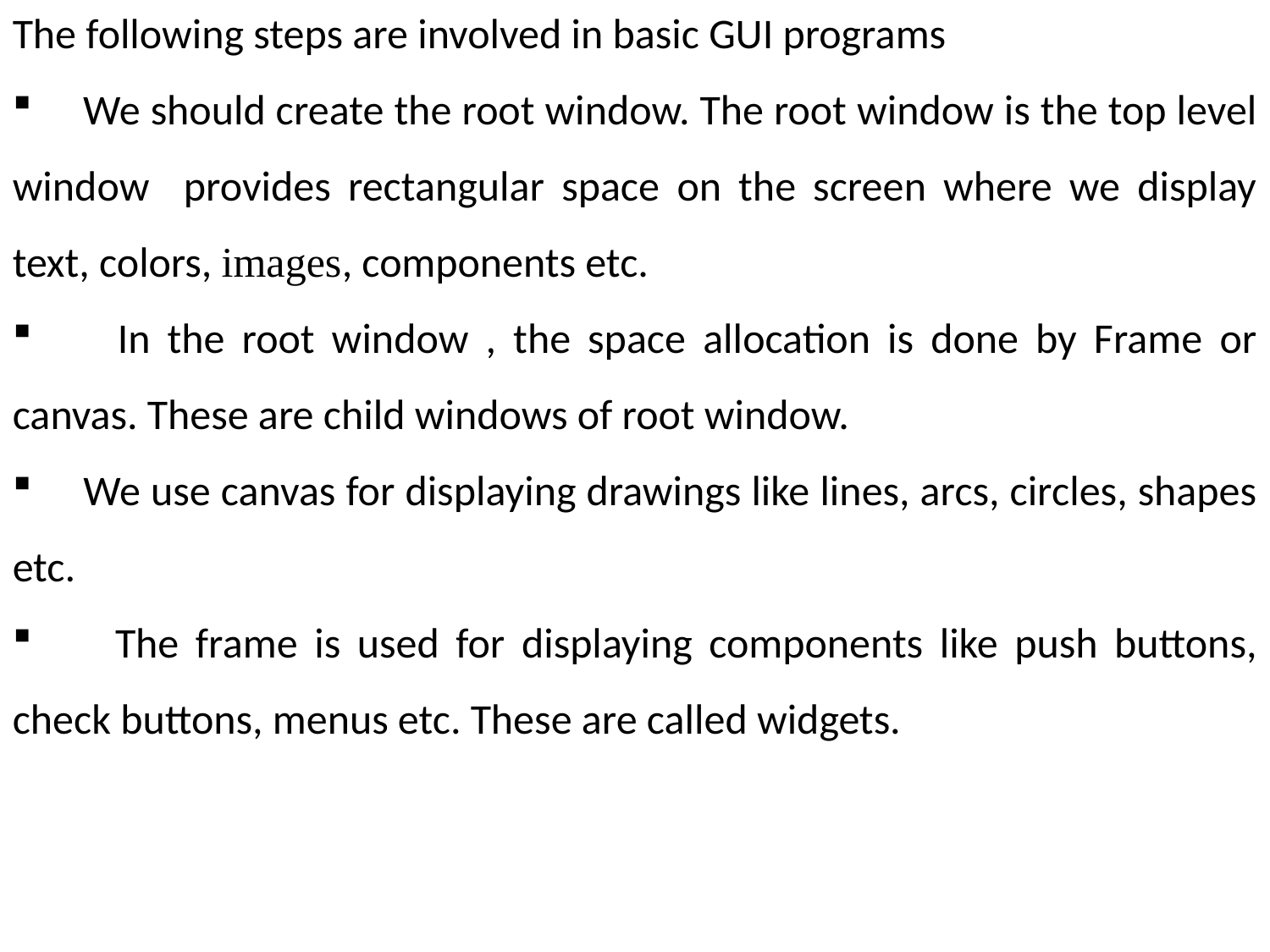

The following steps are involved in basic GUI programs
     We should create the root window. The root window is the top level window  provides rectangular space on the screen where we display text, colors, images, components etc.
     In the root window , the space allocation is done by Frame or canvas. These are child windows of root window.
     We use canvas for displaying drawings like lines, arcs, circles, shapes etc.
     The frame is used for displaying components like push buttons, check buttons, menus etc. These are called widgets.